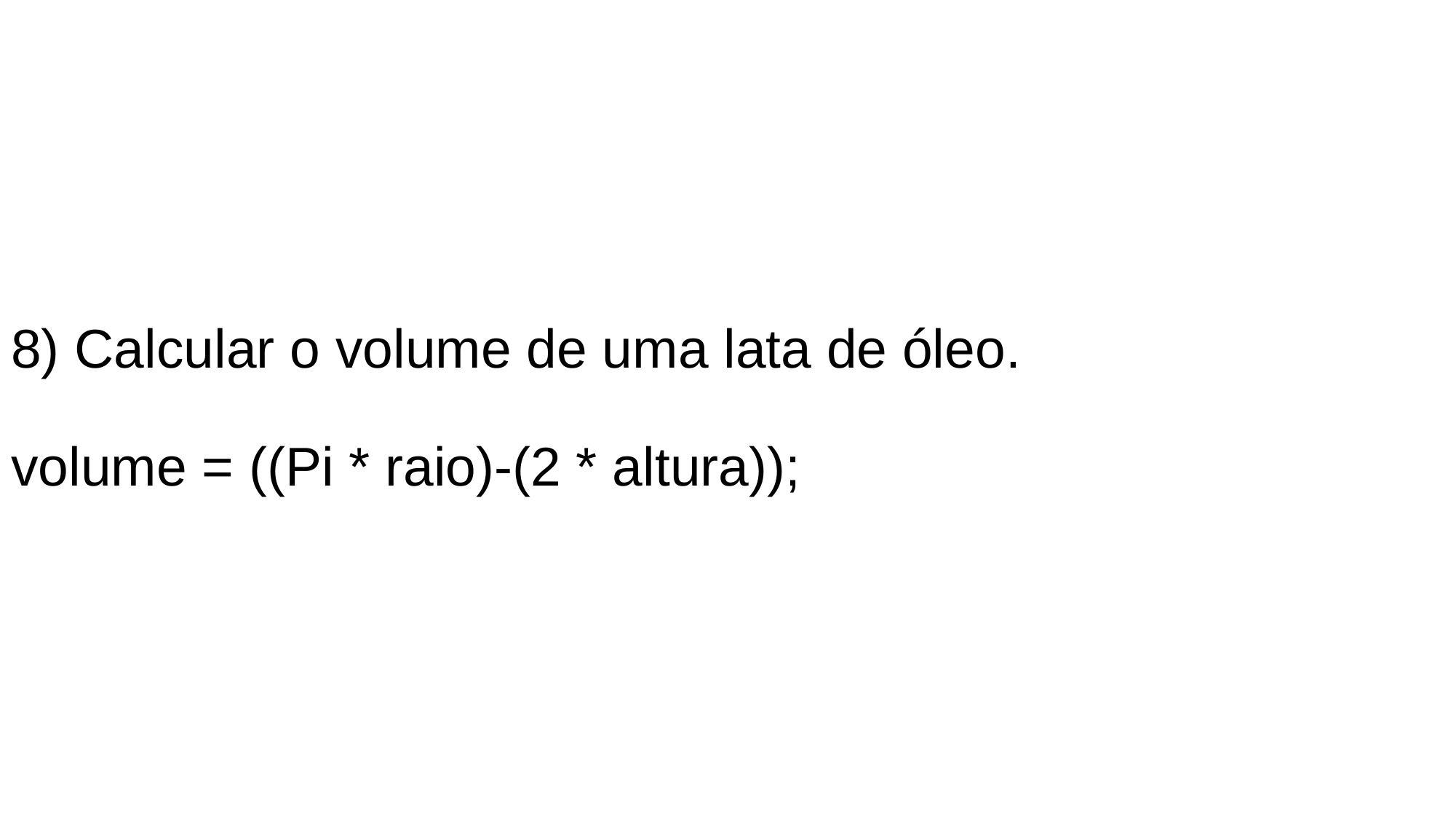

# 8) Calcular o volume de uma lata de óleo. volume = ((Pi * raio)-(2 * altura));